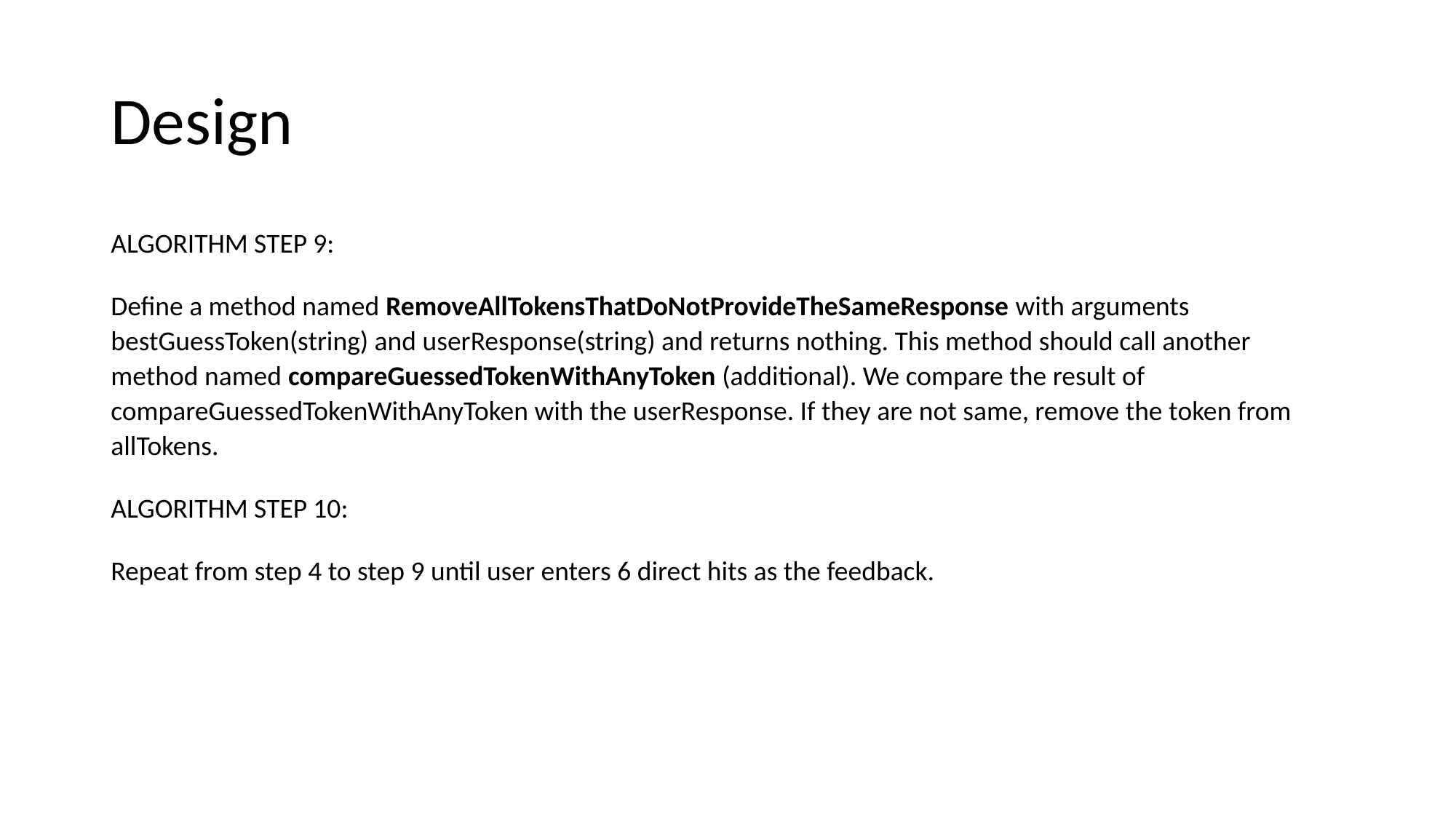

# Design
ALGORITHM STEP 9:
Define a method named RemoveAllTokensThatDoNotProvideTheSameResponse with arguments bestGuessToken(string) and userResponse(string) and returns nothing. This method should call another method named compareGuessedTokenWithAnyToken (additional). We compare the result of compareGuessedTokenWithAnyToken with the userResponse. If they are not same, remove the token from allTokens.
ALGORITHM STEP 10:
Repeat from step 4 to step 9 until user enters 6 direct hits as the feedback.